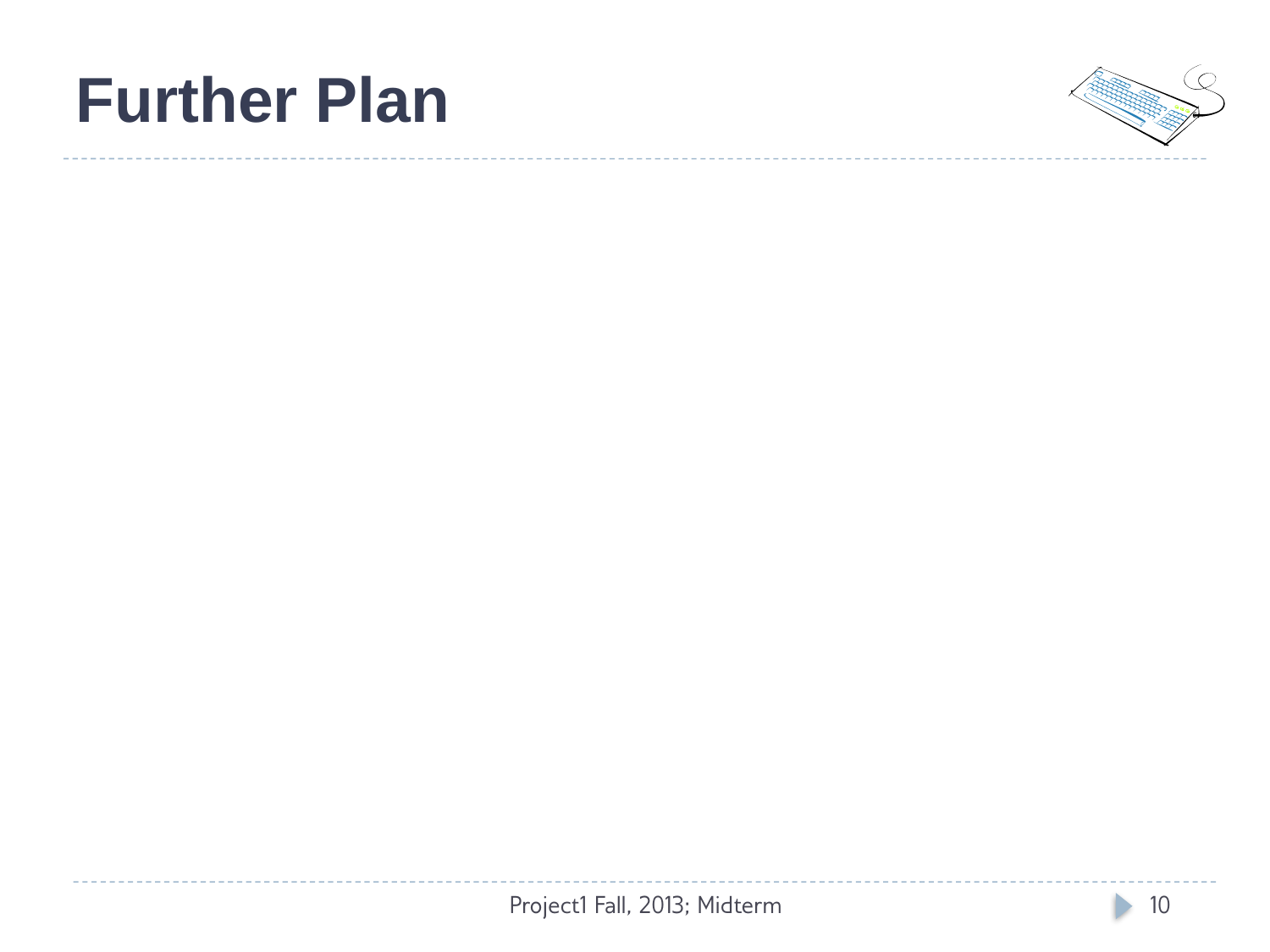

# Further Plan

Project1 Fall, 2013; Midterm
10